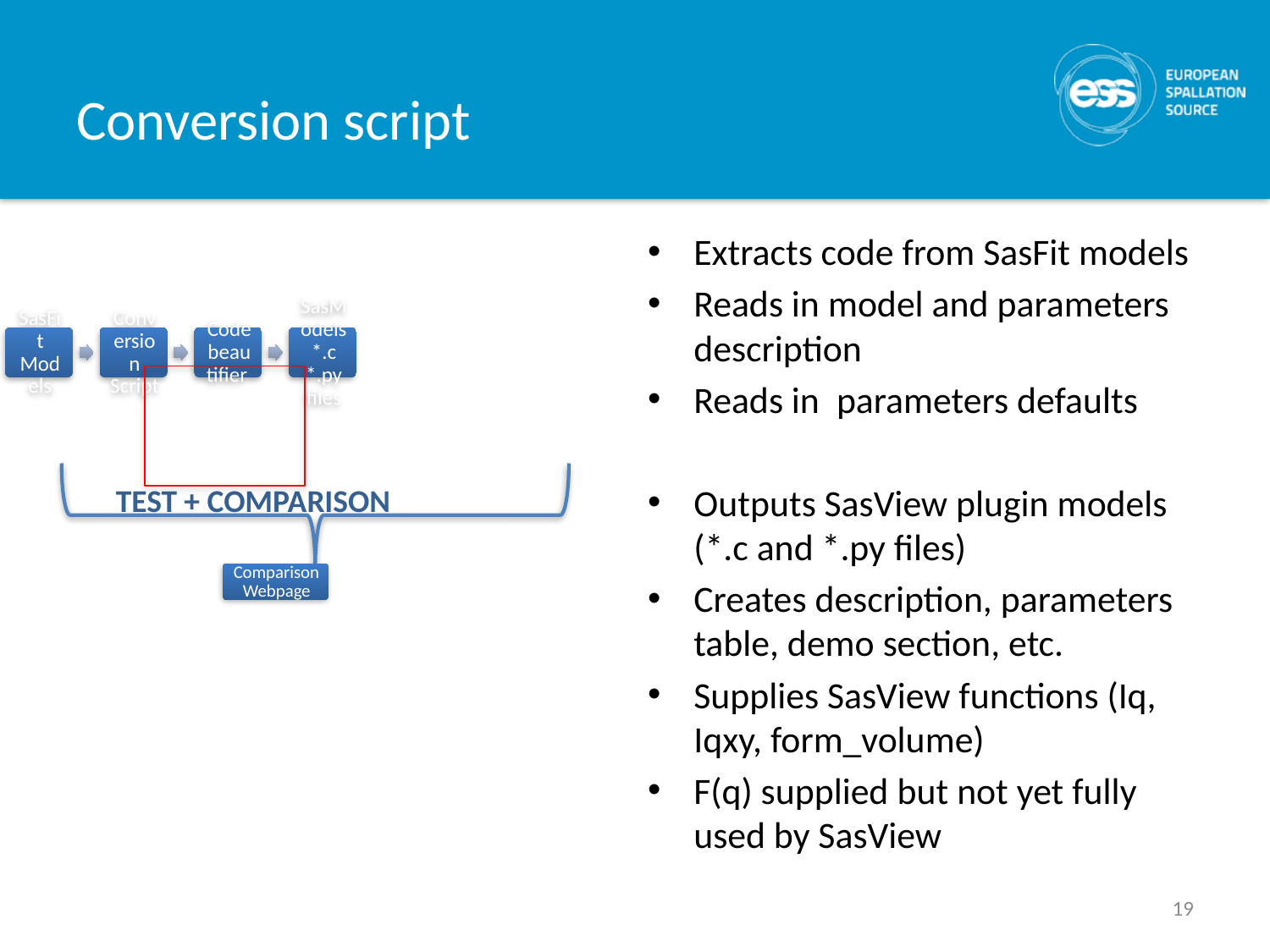

# Conversion script
Extracts code from SasFit models
Reads in model and parameters description
Reads in  parameters defaults

Outputs SasView plugin models (*.c and *.py files)
Creates description, parameters table, demo section, etc.
Supplies SasView functions (Iq, Iqxy, form_volume)
F(q) supplied but not yet fully used by SasView

SasFit Models

Conversion Script

Code beautifier

SasModels *.c *.py files

TEST + COMPARISON
ComparisonWebpage

19